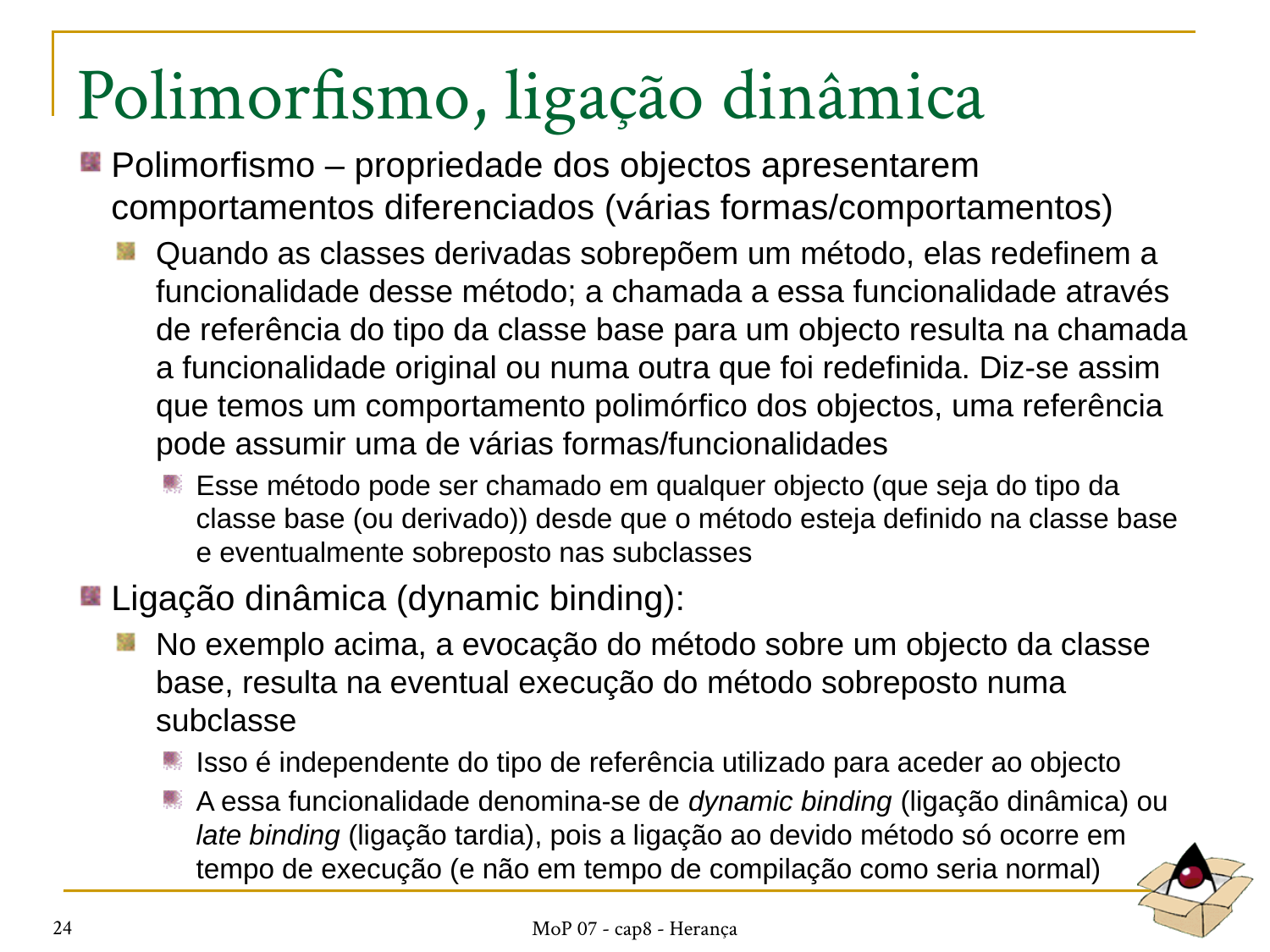

# Polimorfismo, ligação dinâmica
Polimorfismo – propriedade dos objectos apresentarem comportamentos diferenciados (várias formas/comportamentos)
Quando as classes derivadas sobrepõem um método, elas redefinem a funcionalidade desse método; a chamada a essa funcionalidade através de referência do tipo da classe base para um objecto resulta na chamada a funcionalidade original ou numa outra que foi redefinida. Diz-se assim que temos um comportamento polimórfico dos objectos, uma referência pode assumir uma de várias formas/funcionalidades
Esse método pode ser chamado em qualquer objecto (que seja do tipo da classe base (ou derivado)) desde que o método esteja definido na classe base e eventualmente sobreposto nas subclasses
Ligação dinâmica (dynamic binding):
No exemplo acima, a evocação do método sobre um objecto da classe base, resulta na eventual execução do método sobreposto numa subclasse
Isso é independente do tipo de referência utilizado para aceder ao objecto
A essa funcionalidade denomina-se de dynamic binding (ligação dinâmica) ou late binding (ligação tardia), pois a ligação ao devido método só ocorre em tempo de execução (e não em tempo de compilação como seria normal)
MoP 07 - cap8 - Herança